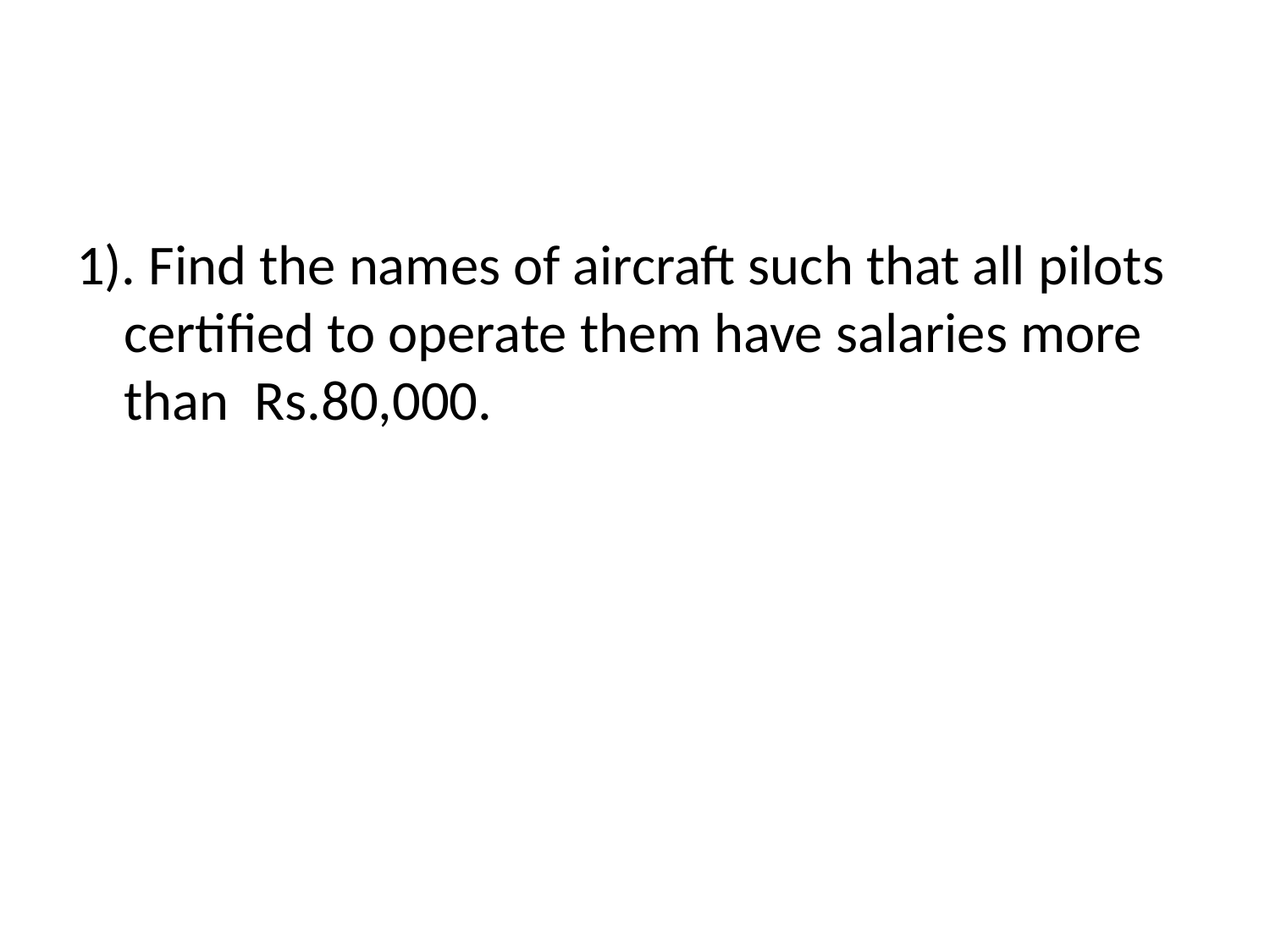

#
1). Find the names of aircraft such that all pilots certified to operate them have salaries more than  Rs.80,000.